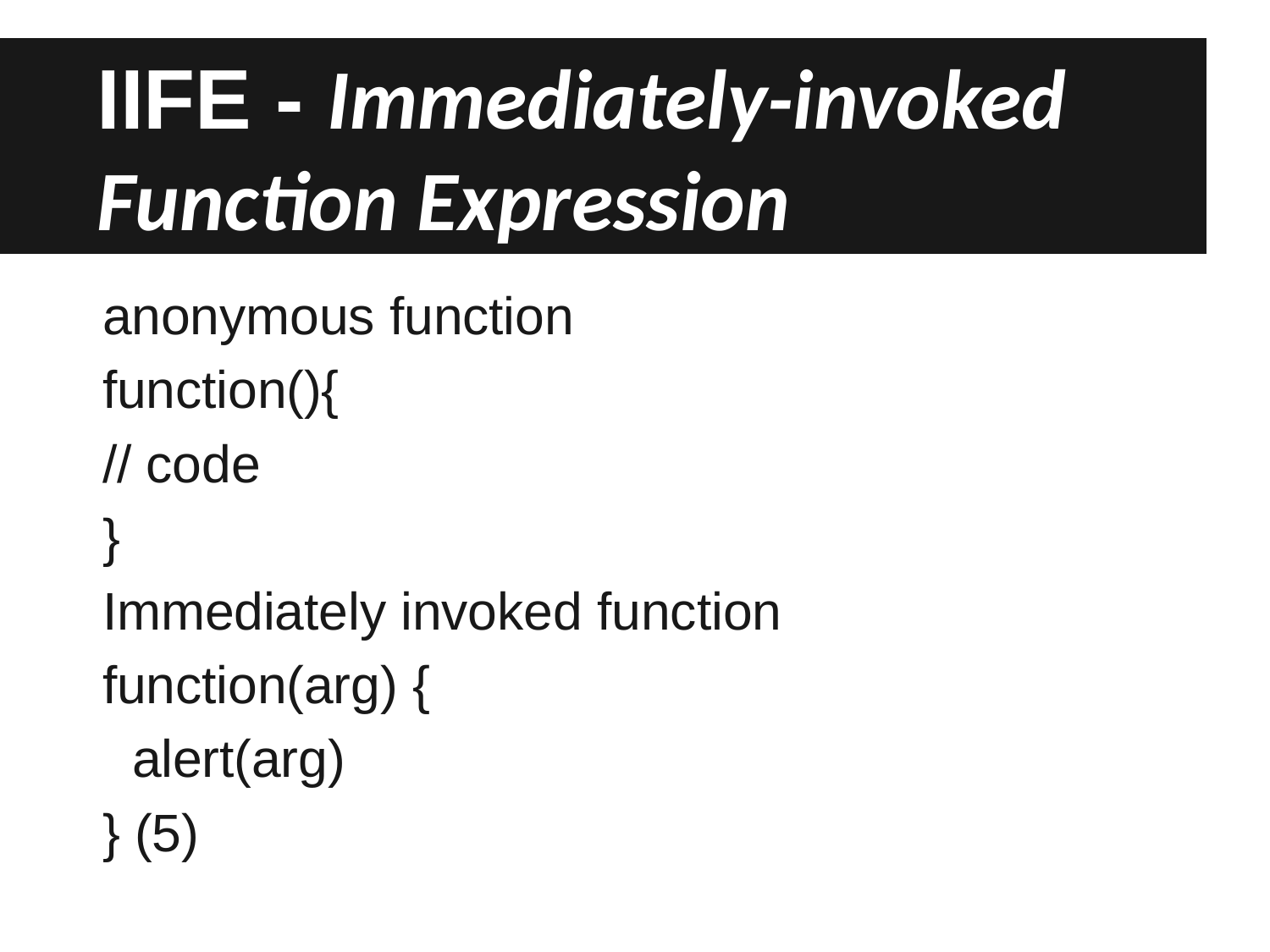

IIFE - Immediately-invoked Function Expression
anonymous function
function(){
// code
}
Immediately invoked function  function(arg) {
alert(arg)
} (5)